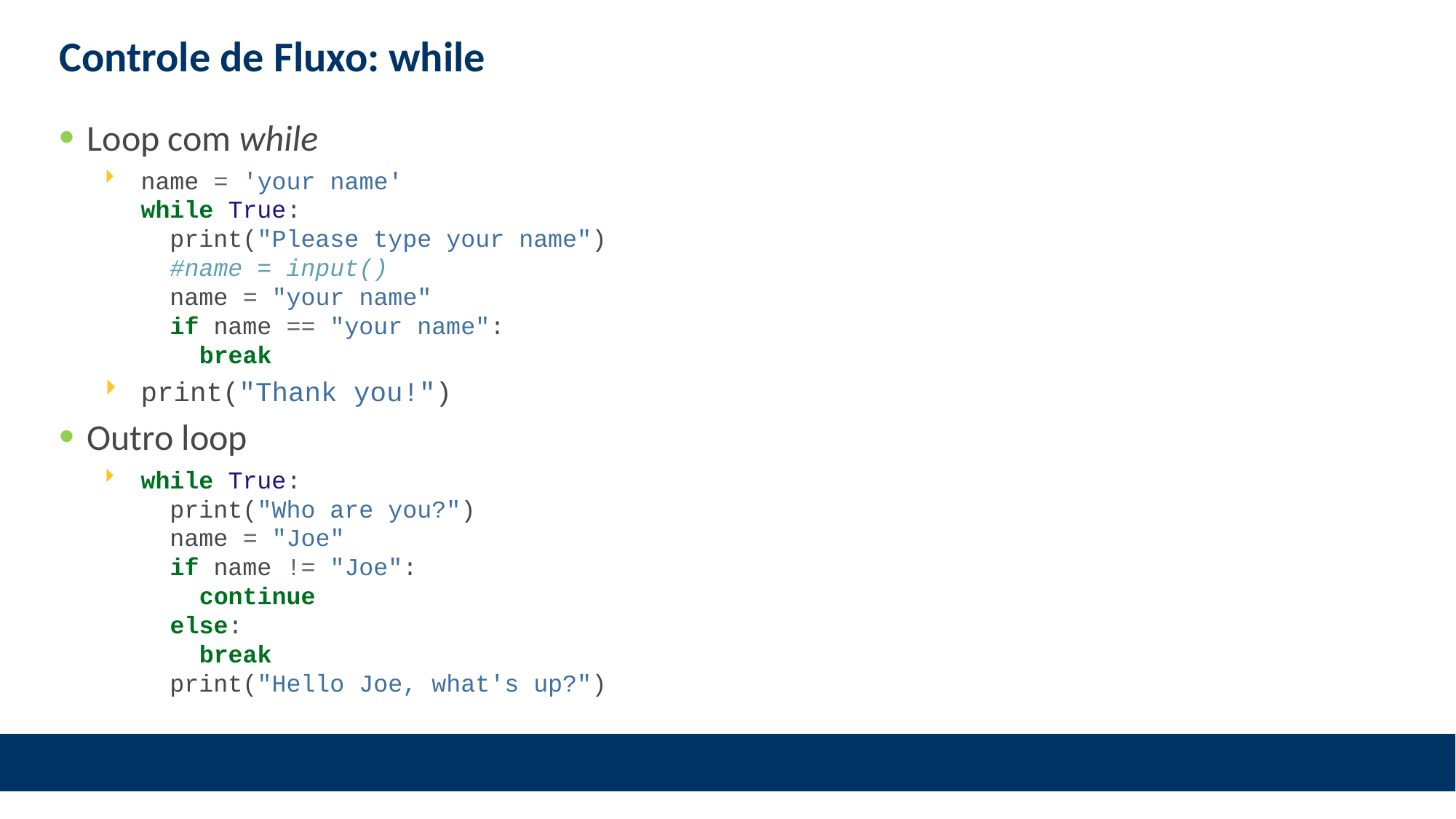

# Controle de Fluxo: while
Loop com while
name = 'your name'
while True:
  print("Please type your name")
  #name = input()
  name = "your name"
  if name == "your name":
    break
print("Thank you!")
Outro loop
while True:
  print("Who are you?")
  name = "Joe"
  if name != "Joe":
    continue
  else:
    break
  print("Hello Joe, what's up?")